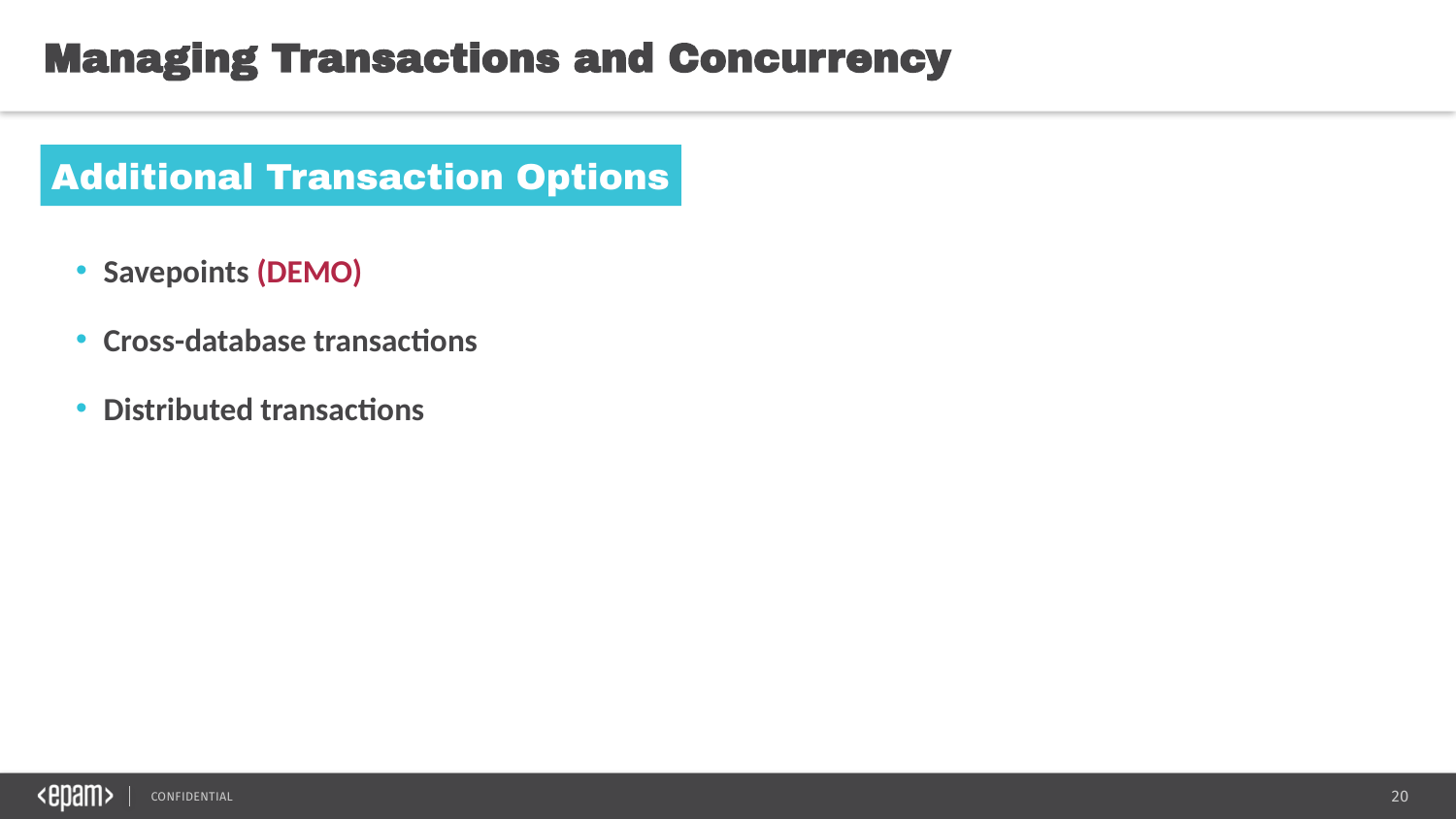

Managing Transactions and Concurrency
Additional Transaction Options
Savepoints (DEMO)
Cross-database transactions
Distributed transactions